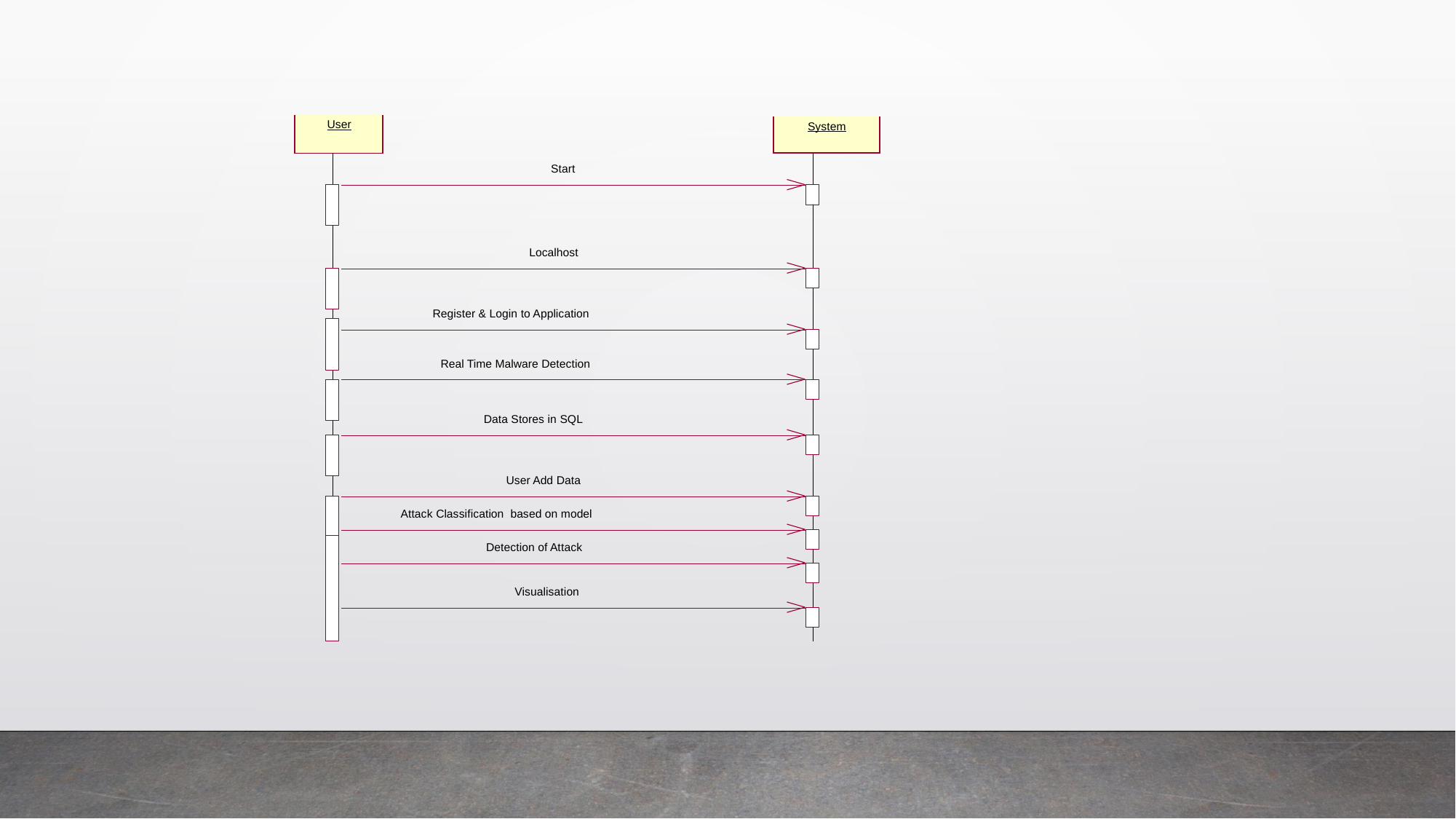

| User |
| --- |
| System |
| --- |

Start

Localhost

Register & Login to Application

Real Time Malware Detection

Data Stores in SQL

User Add Data

Attack Classification  based on model

Detection of Attack

Visualisation